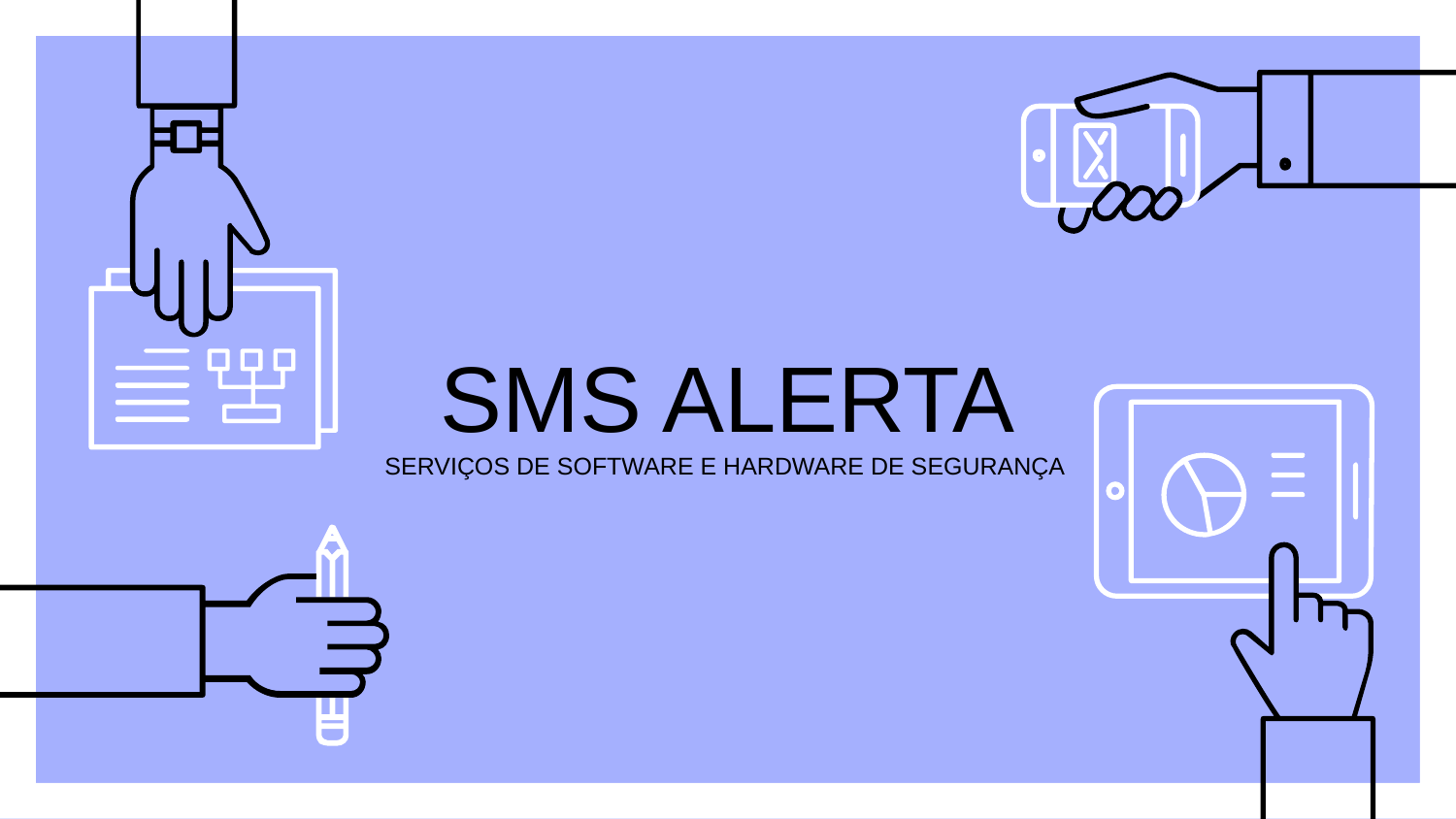

# SMS ALERTA SERVIÇOS DE SOFTWARE E HARDWARE DE SEGURANÇA